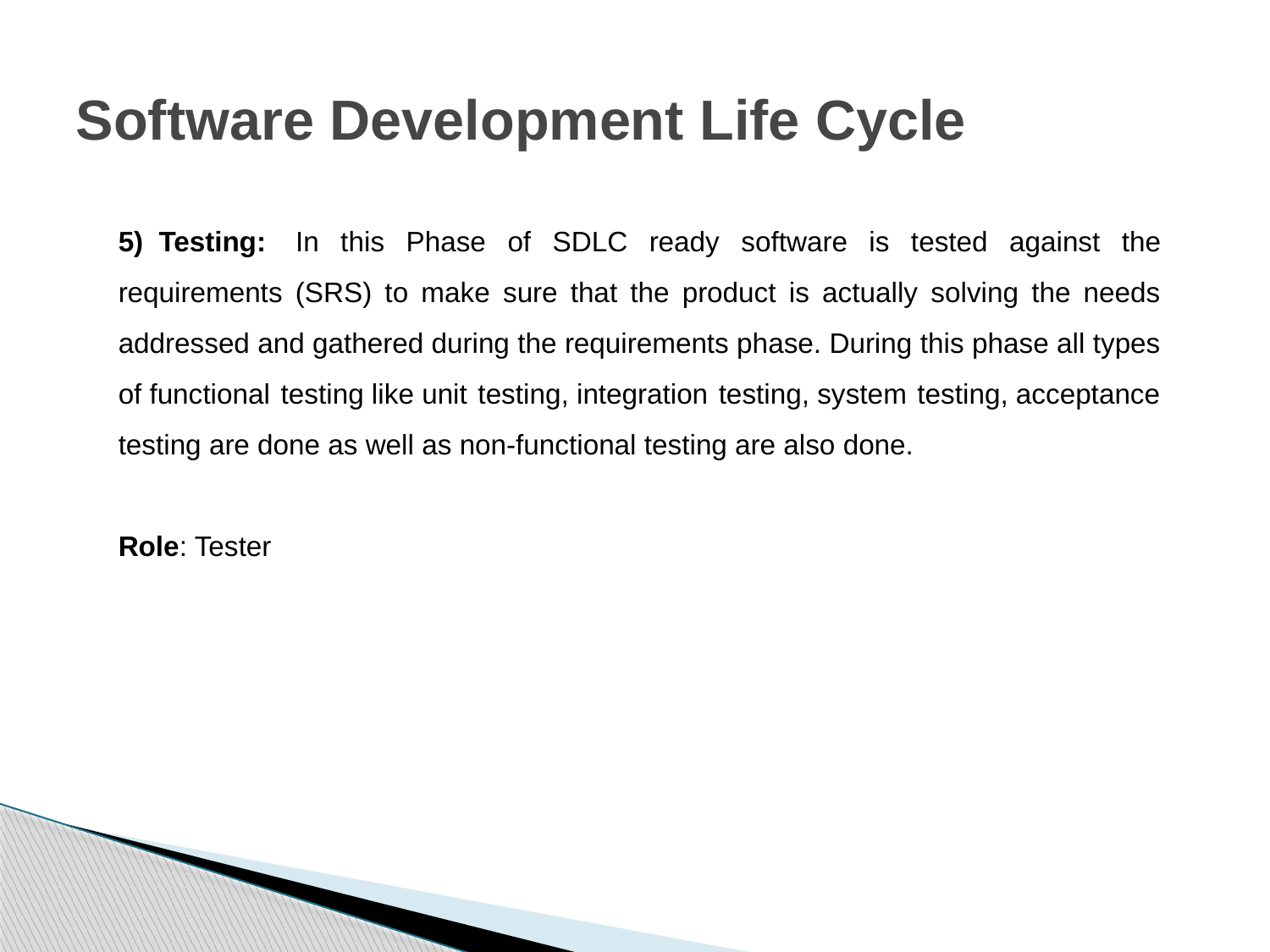

# Software Development Life Cycle
5)  Testing:  In this Phase of SDLC ready software is tested against the requirements (SRS) to make sure that the product is actually solving the needs addressed and gathered during the requirements phase. During this phase all types of functional testing like unit testing, integration testing, system testing, acceptance testing are done as well as non-functional testing are also done.

Role: Tester